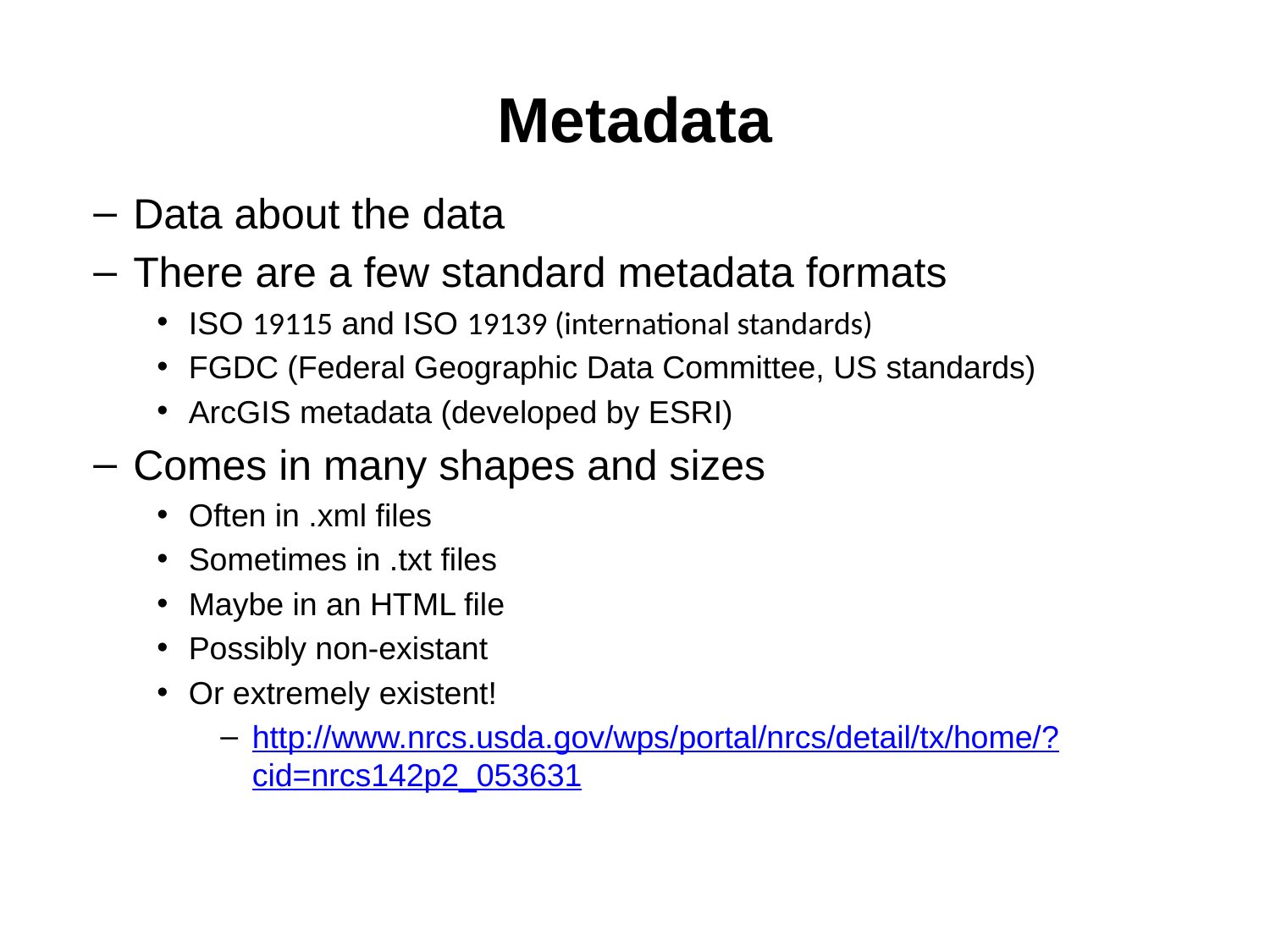

# Metadata
Data about the data
There are a few standard metadata formats
ISO 19115 and ISO 19139 (international standards)
FGDC (Federal Geographic Data Committee, US standards)
ArcGIS metadata (developed by ESRI)
Comes in many shapes and sizes
Often in .xml files
Sometimes in .txt files
Maybe in an HTML file
Possibly non-existant
Or extremely existent!
http://www.nrcs.usda.gov/wps/portal/nrcs/detail/tx/home/?cid=nrcs142p2_053631